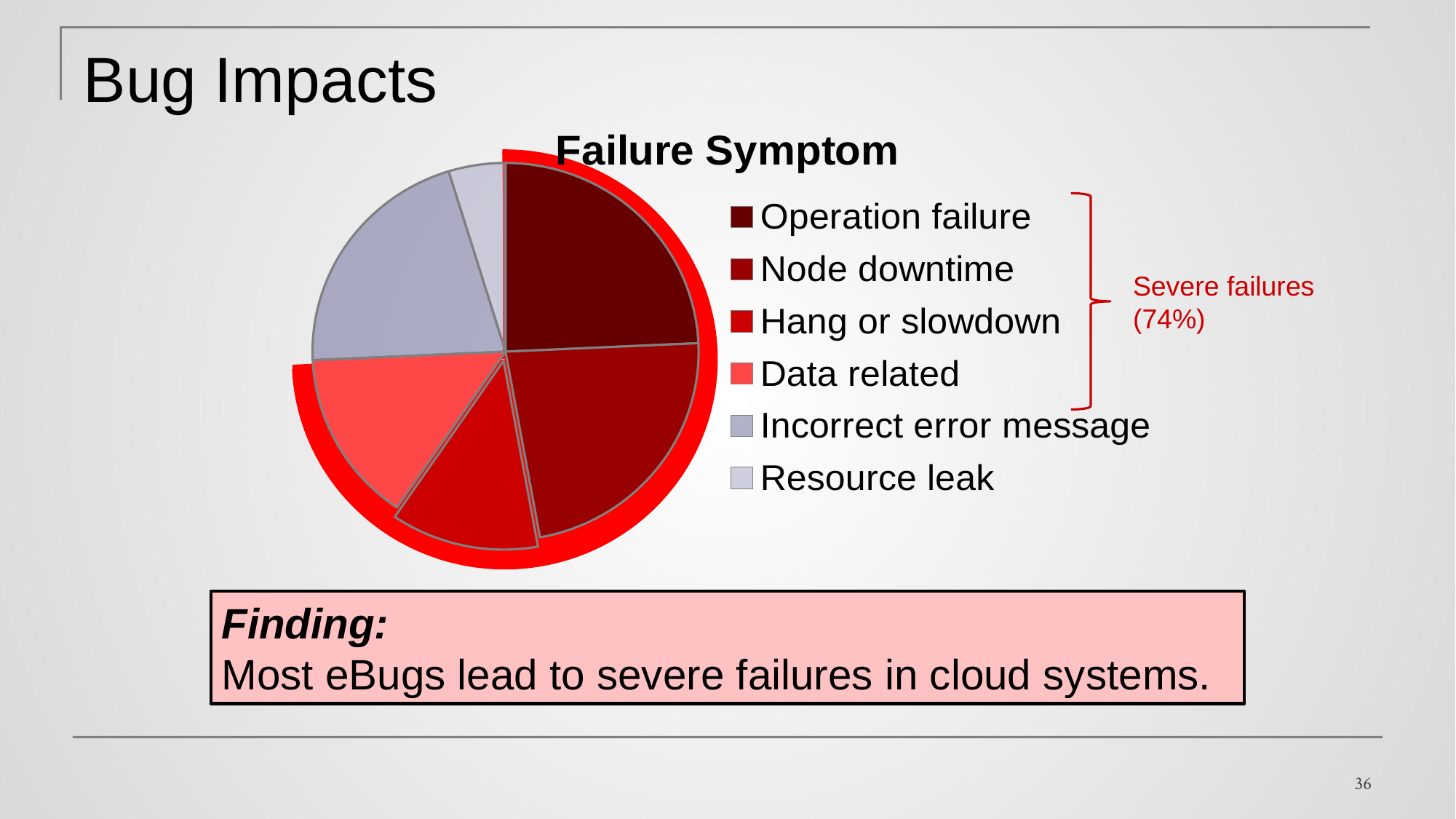

# Bug Impacts

### Chart:

| Category | Failure Symptom |
|---|---|
| Operation failure | 51.0 |
| Node downtime | 48.0 |
| Hang or slowdown | 26.0 |
| Data related | 31.0 |
| Incorrect error message | 44.0 |
| Resource leak | 10.0 |

Severe failures
(74%)
Finding:
Most eBugs lead to severe failures in cloud systems.
36